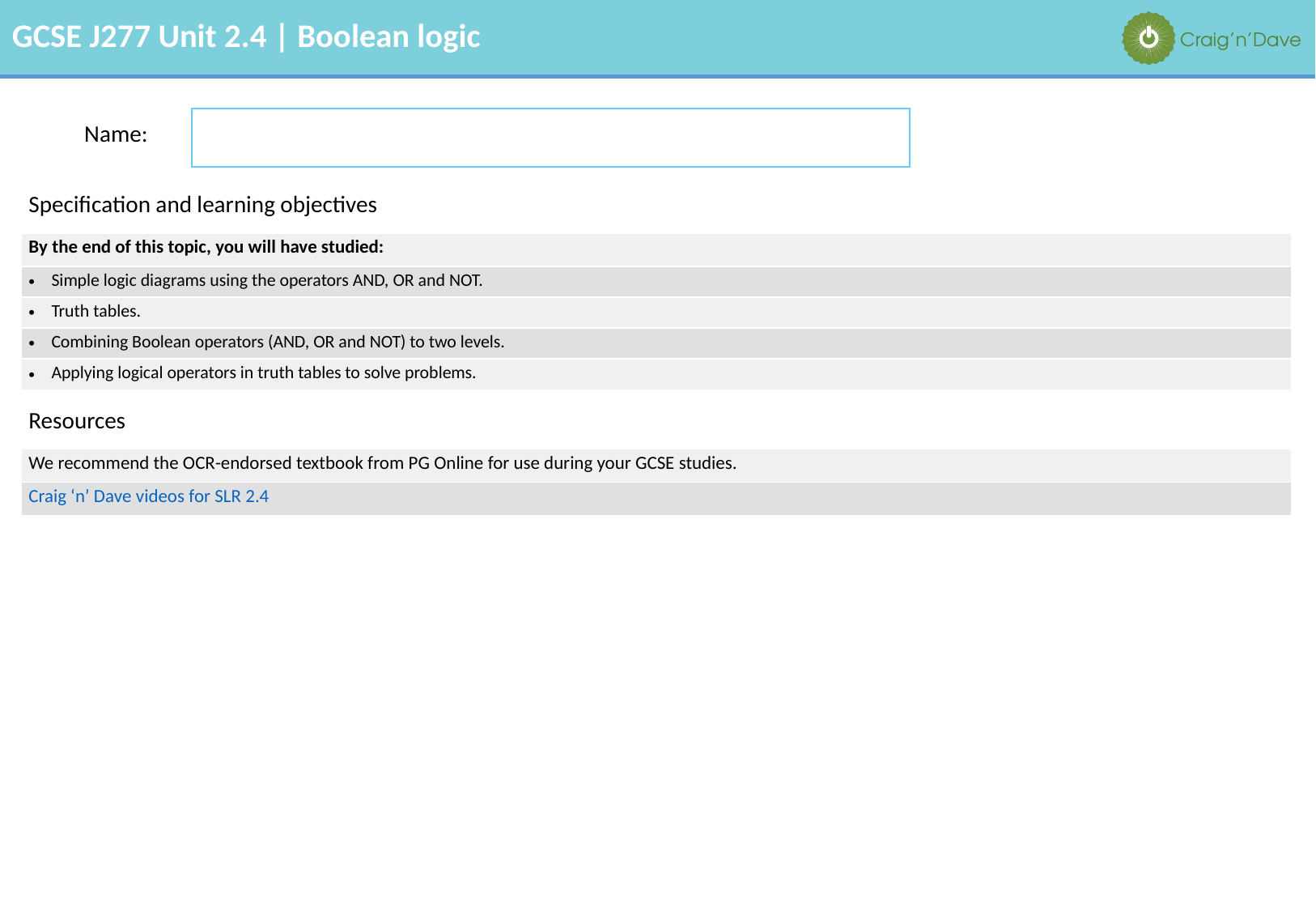

Name:
| Specification and learning objectives |
| --- |
| By the end of this topic, you will have studied: |
| Simple logic diagrams using the operators AND, OR and NOT. |
| Truth tables. |
| Combining Boolean operators (AND, OR and NOT) to two levels. |
| Applying logical operators in truth tables to solve problems. |
| Resources |
| We recommend the OCR-endorsed textbook from PG Online for use during your GCSE studies. |
| Craig ‘n’ Dave videos for SLR 2.4 |